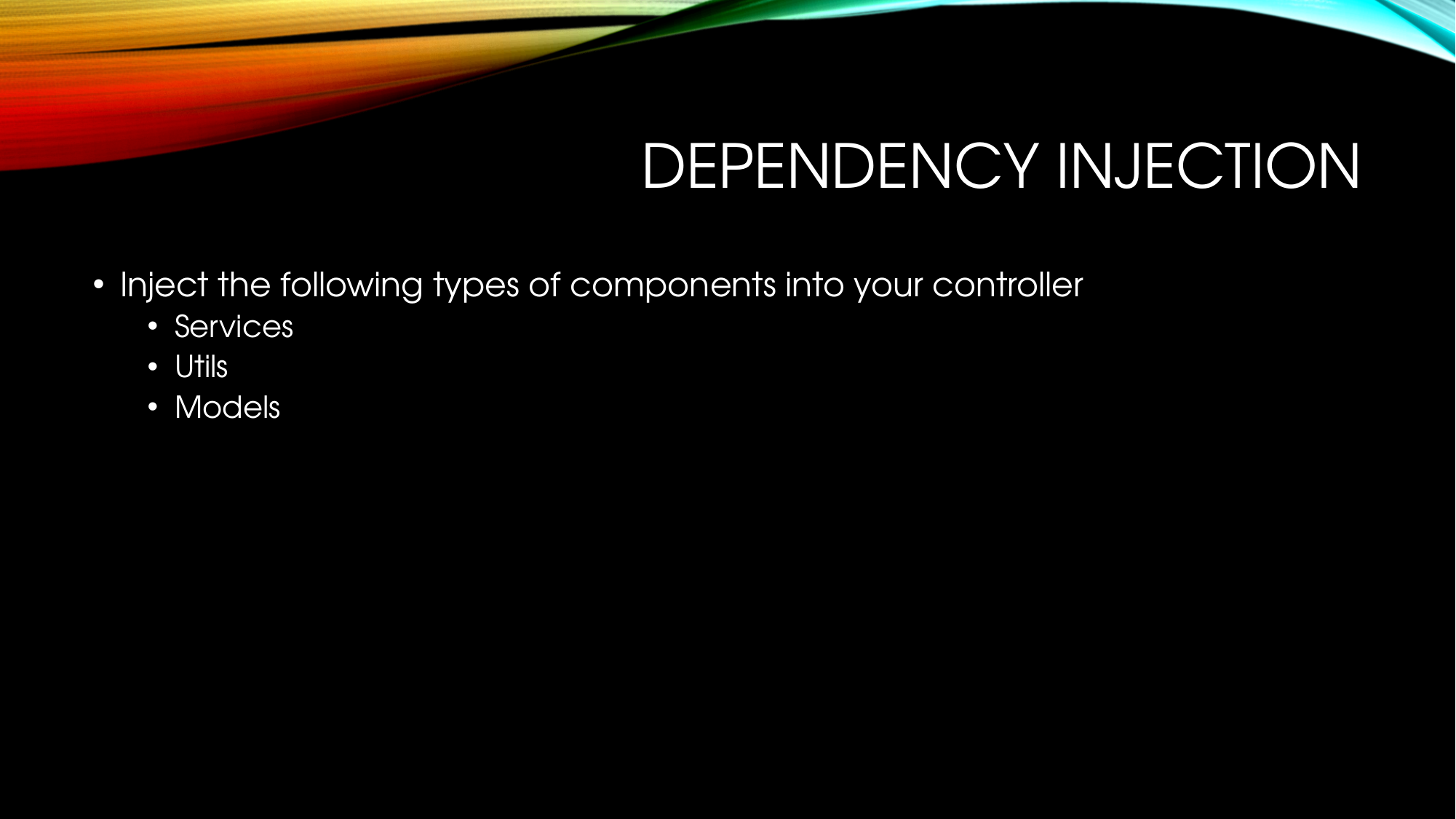

# Dependency injection
Inject the following types of components into your controller
Services
Utils
Models